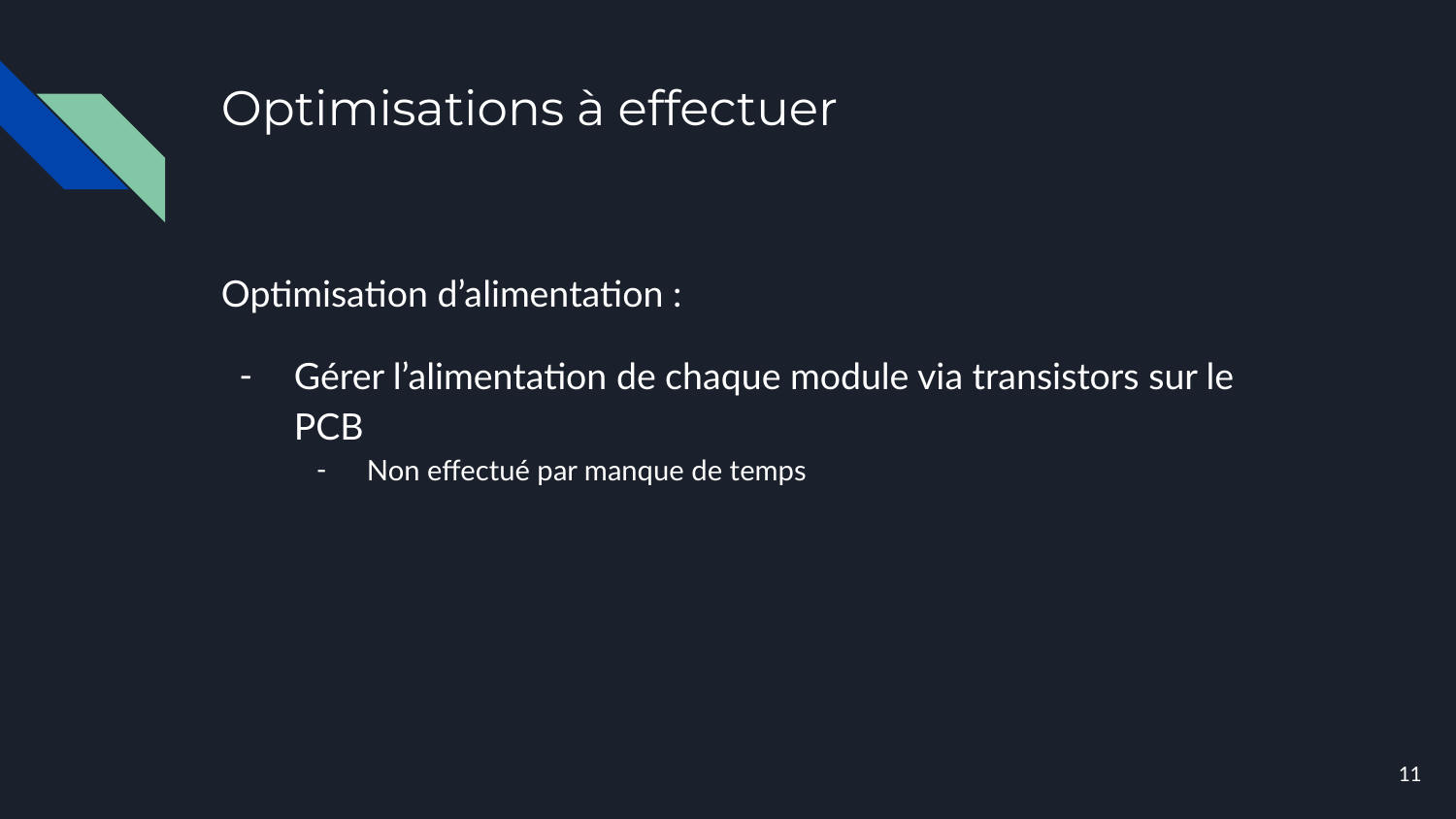

# Optimisations à effectuer
Optimisation d’alimentation :
Gérer l’alimentation de chaque module via transistors sur le PCB
Non effectué par manque de temps

11